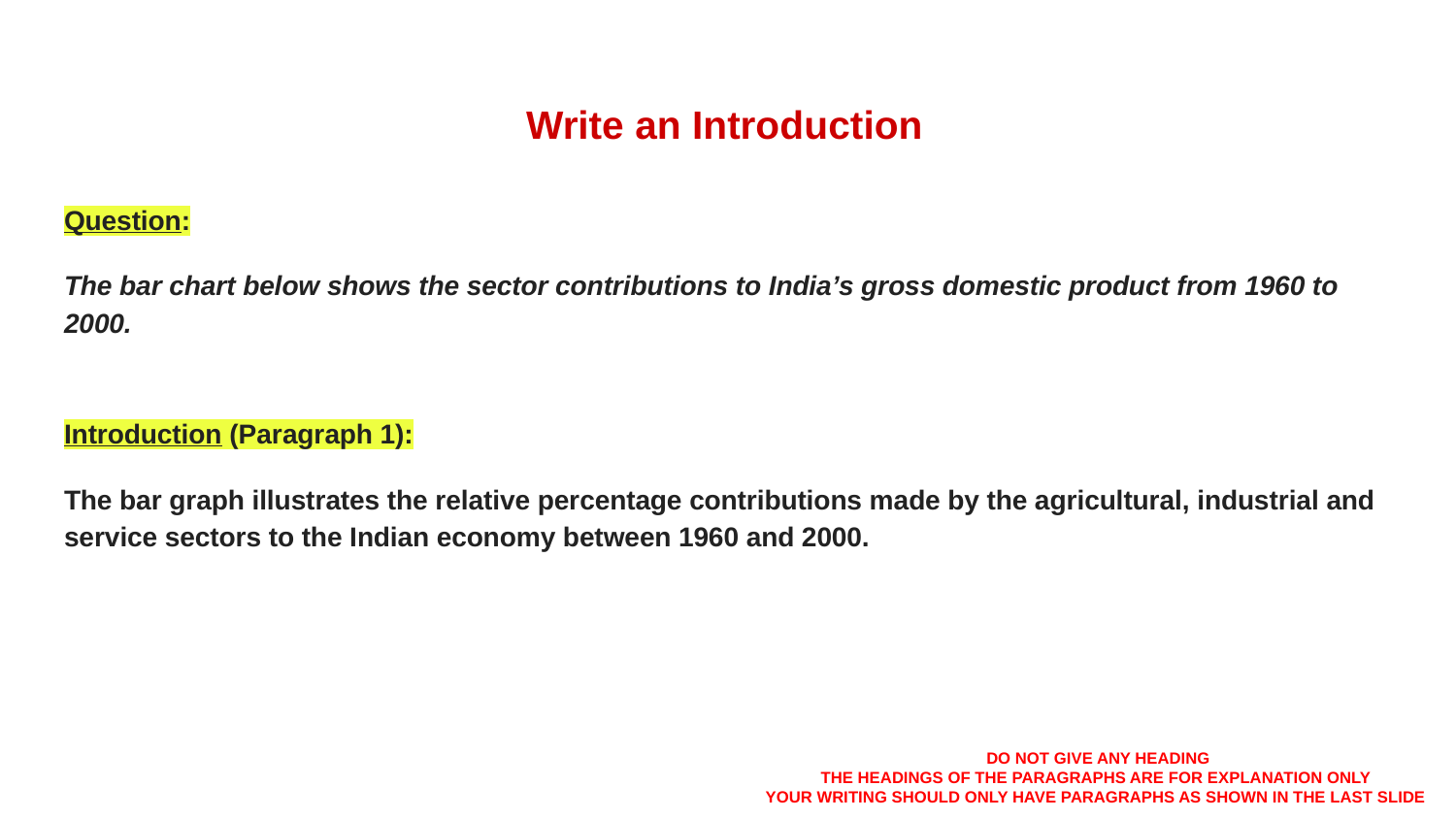

# Write an Introduction

Question:
The bar chart below shows the sector contributions to India’s gross domestic product from 1960 to 2000.

Introduction (Paragraph 1):
The bar graph illustrates the relative percentage contributions made by the agricultural, industrial and service sectors to the Indian economy between 1960 and 2000.

DO NOT GIVE ANY HEADING
THE HEADINGS OF THE PARAGRAPHS ARE FOR EXPLANATION ONLY
YOUR WRITING SHOULD ONLY HAVE PARAGRAPHS AS SHOWN IN THE LAST SLIDE